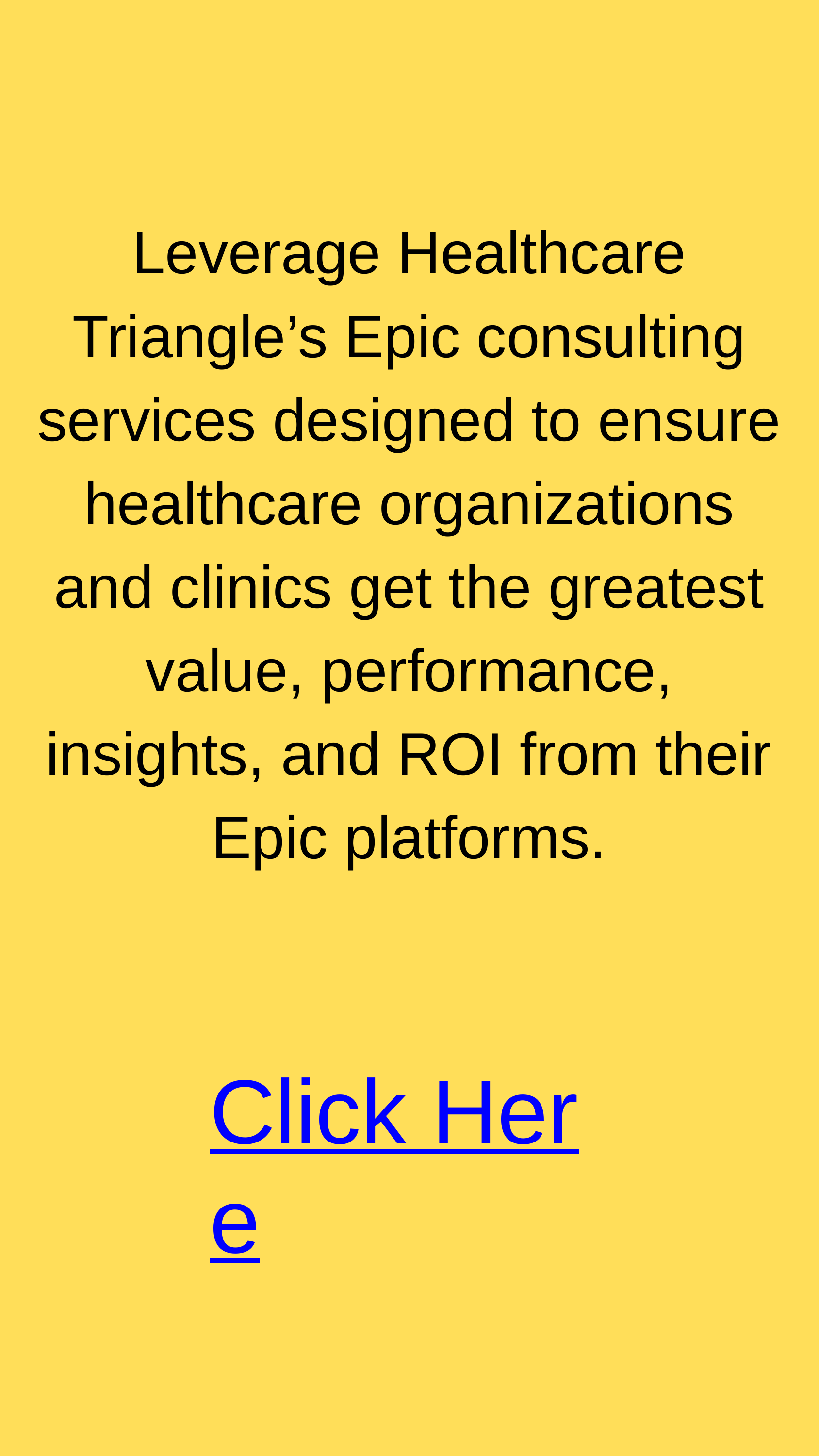

Leverage Healthcare Triangle’s Epic consulting services designed to ensure healthcare organizations and clinics get the greatest value, performance, insights, and ROI from their Epic platforms.

Click Here